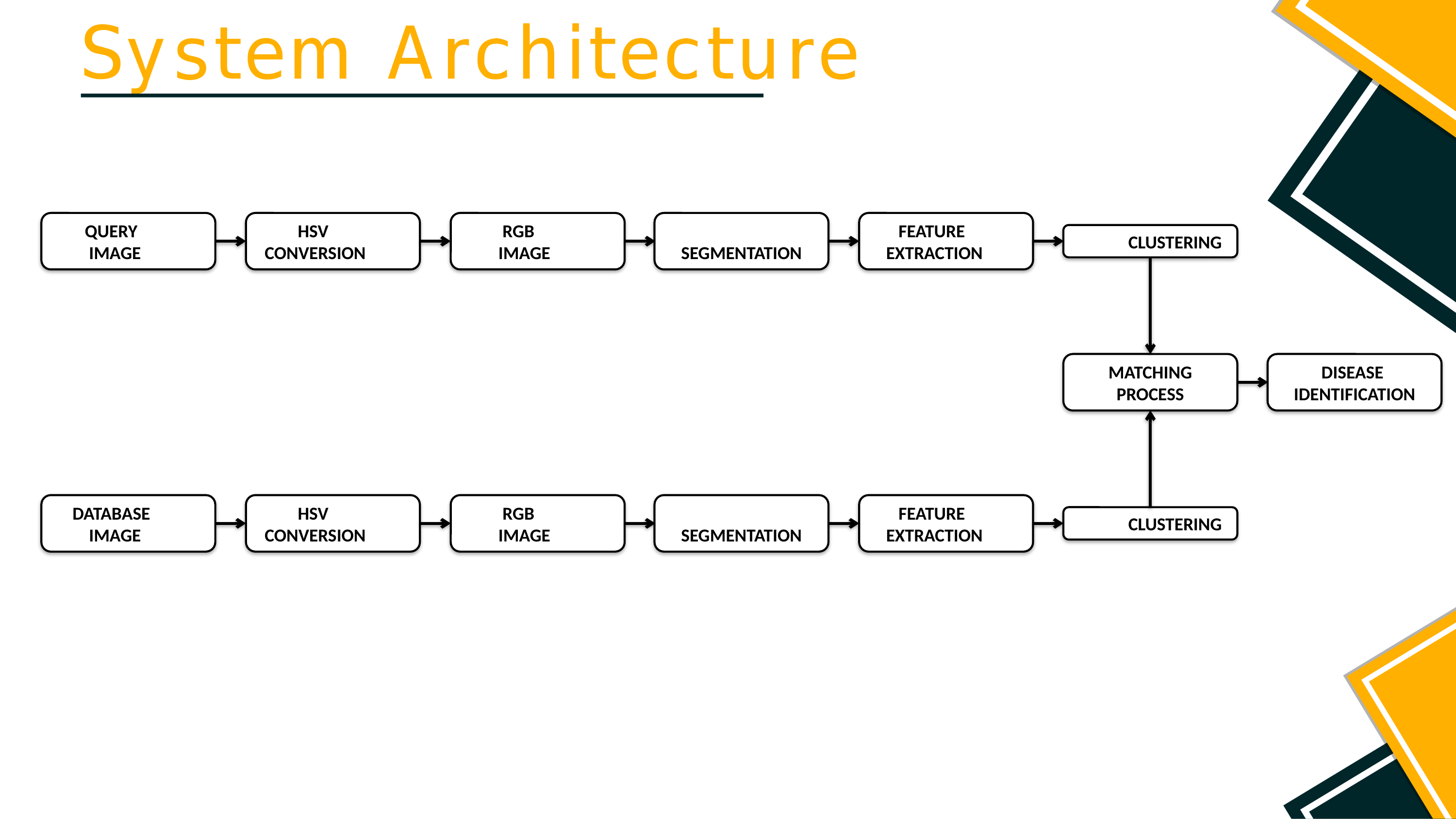

# System Architecture

         QUERY
          IMAGE
           HSV
   CONVERSION
           RGB
          IMAGE
              SEGMENTATION
        FEATURE
     EXTRACTION
            CLUSTERING
MATCHING
PROCESS
DISEASE
IDENTIFICATION
      DATABASE
          IMAGE
           HSV
   CONVERSION
           RGB
          IMAGE
              SEGMENTATION
        FEATURE
     EXTRACTION
            CLUSTERING